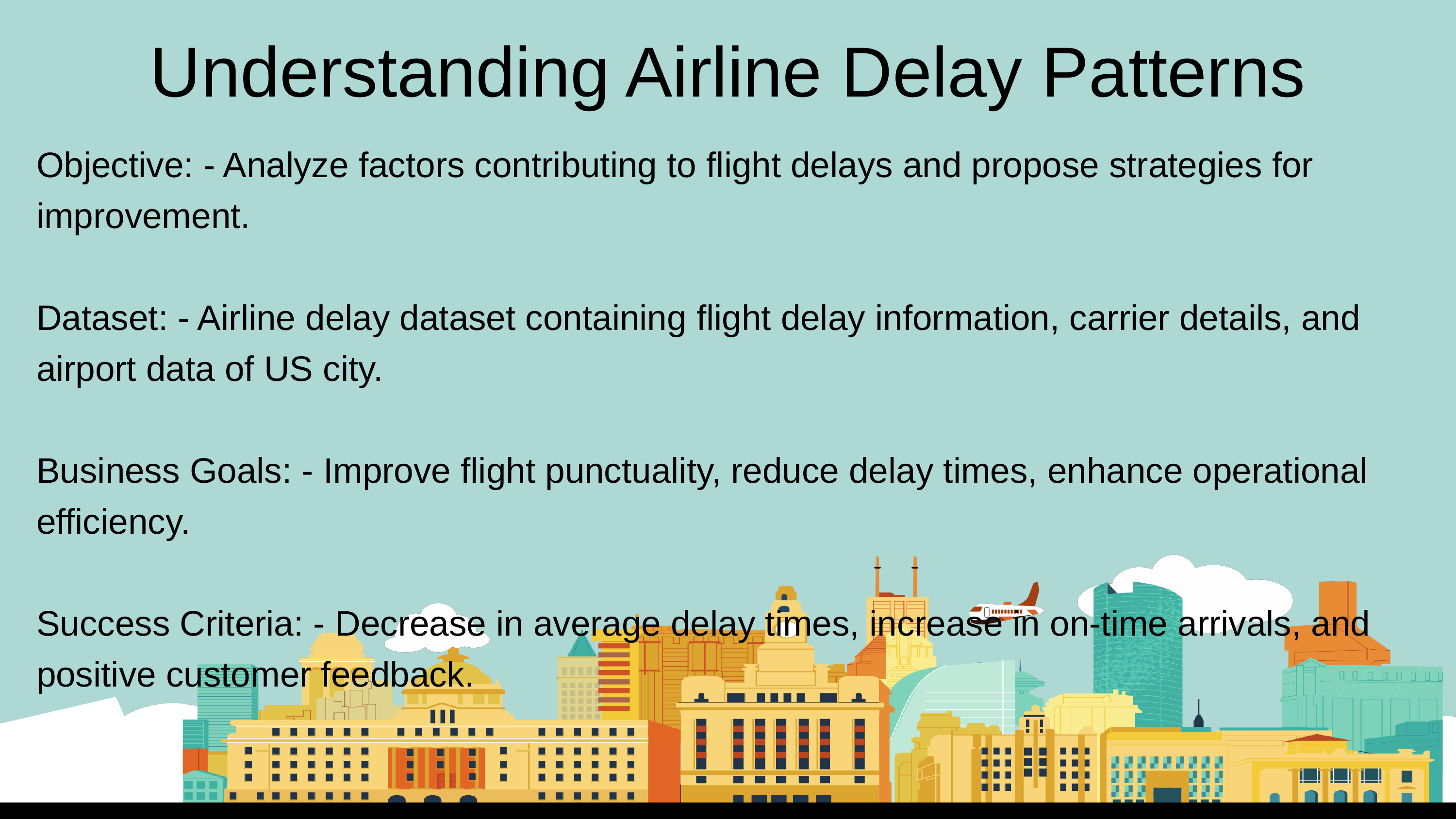

Understanding Airline Delay Patterns
Objective: - Analyze factors contributing to flight delays and propose strategies for improvement.

Dataset: - Airline delay dataset containing flight delay information, carrier details, and airport data of US city.

Business Goals: - Improve flight punctuality, reduce delay times, enhance operational efficiency.

Success Criteria: - Decrease in average delay times, increase in on-time arrivals, and positive customer feedback.